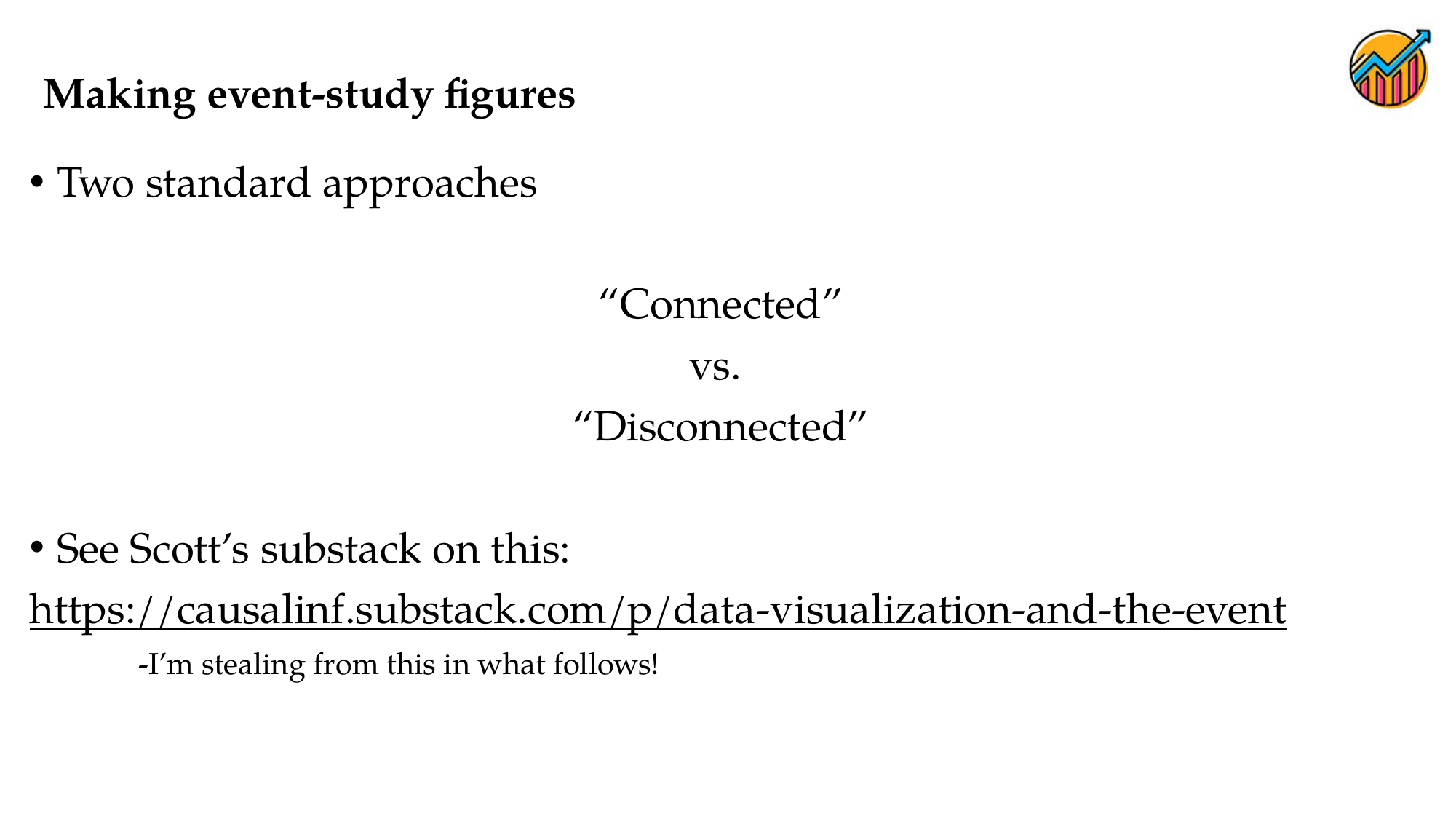

# Making event-study figures
Two standard approaches

“Connected”
vs.
“Disconnected”

See Scott’s substack on this:
https://causalinf.substack.com/p/data-visualization-and-the-event
	-I’m stealing from this in what follows!